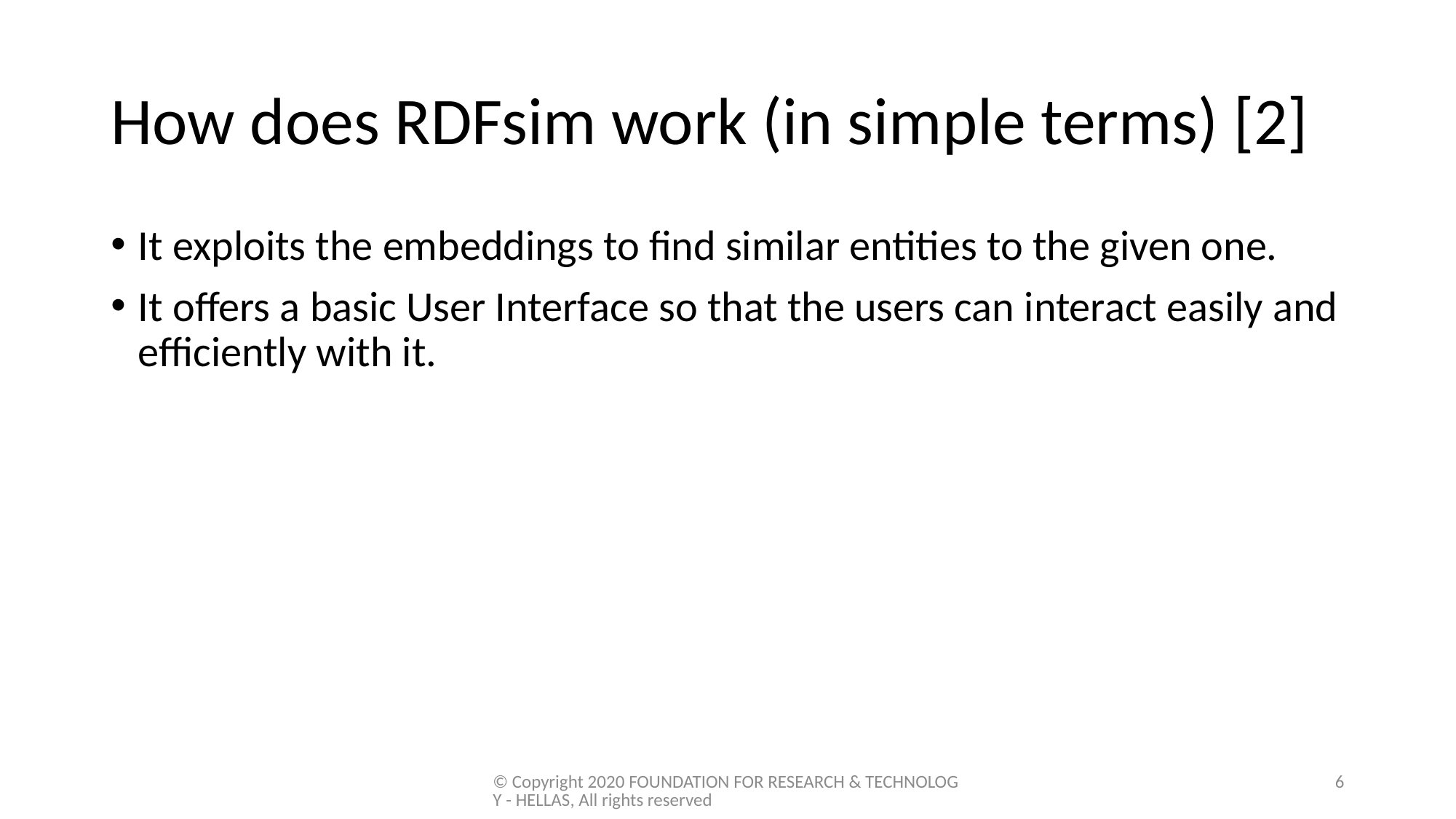

# How does RDFsim work (in simple terms) [2]
It exploits the embeddings to find similar entities to the given one.
It offers a basic User Interface so that the users can interact easily and efficiently with it.
© Copyright 2020 FOUNDATION FOR RESEARCH & TECHNOLOGY - HELLAS, All rights reserved
6